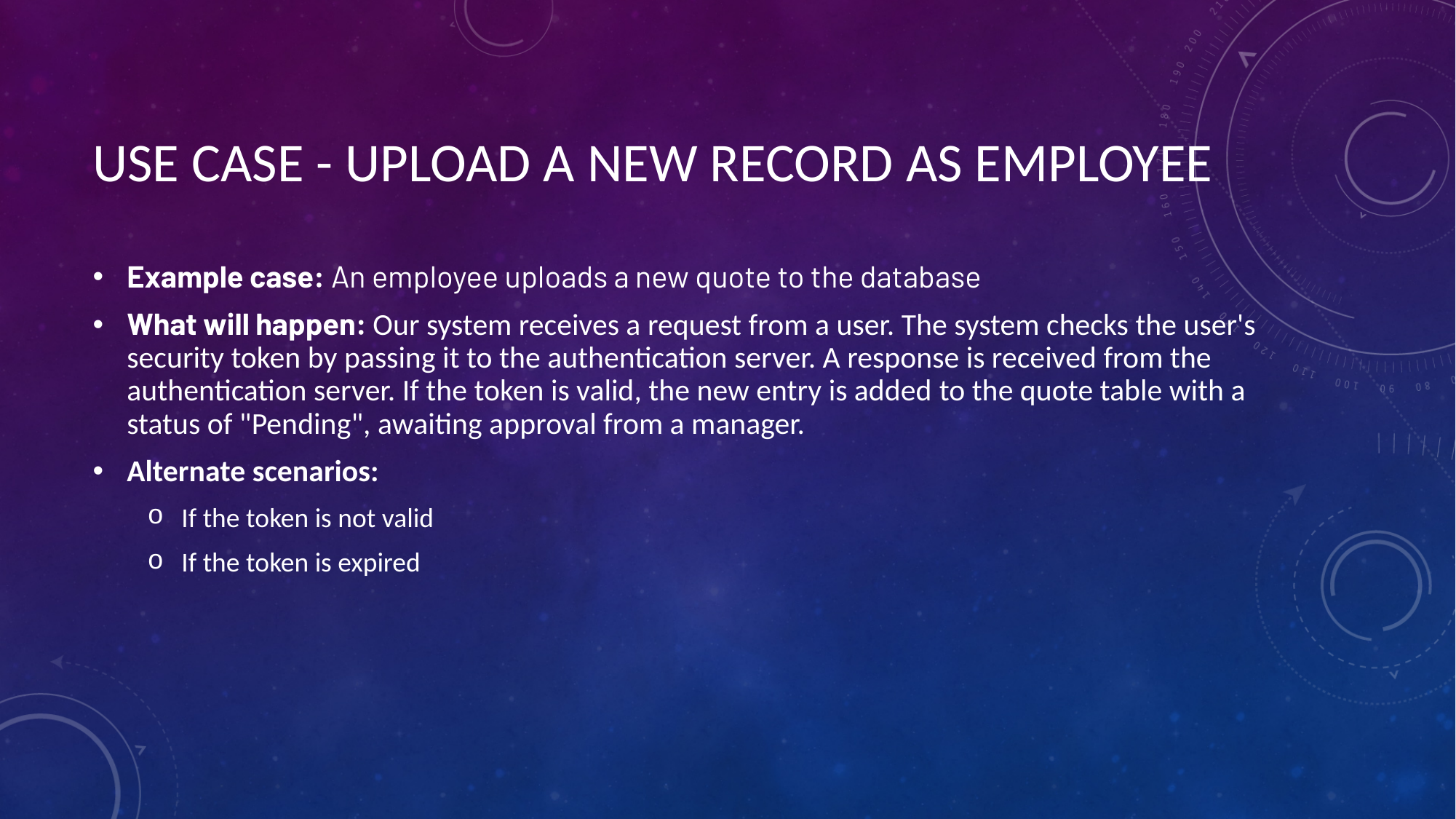

# Use Case - Upload a new record As Employee
Example case: An employee uploads a new quote to the database
What will happen: Our system receives a request from a user. The system checks the user's security token by passing it to the authentication server. A response is received from the authentication server. If the token is valid, the new entry is added to the quote table with a status of "Pending", awaiting approval from a manager.
Alternate scenarios:
If the token is not valid
If the token is expired